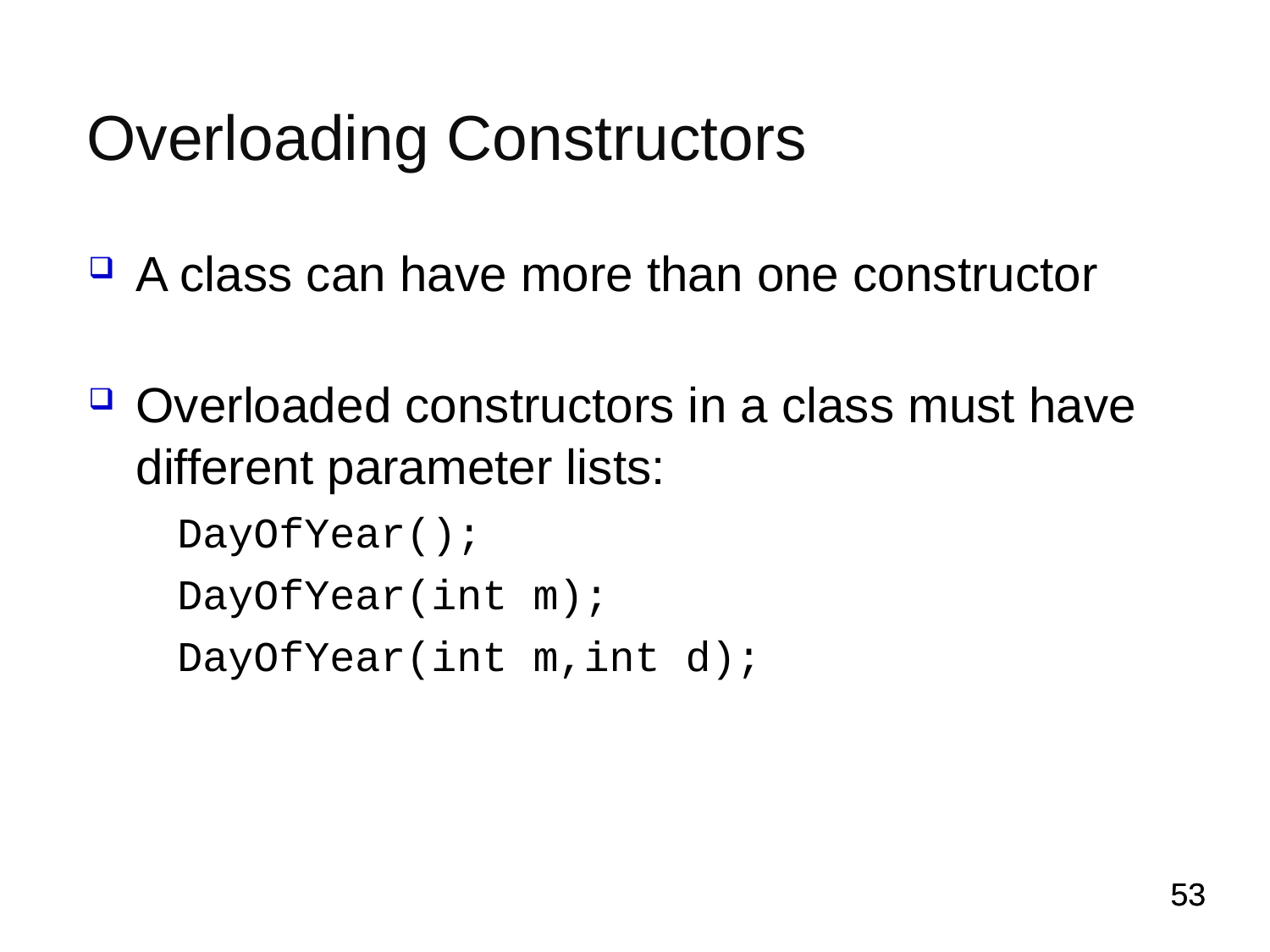

# Overloading Constructors
A class can have more than one constructor
Overloaded constructors in a class must have different parameter lists:
 DayOfYear();
 DayOfYear(int m);
 DayOfYear(int m,int d);